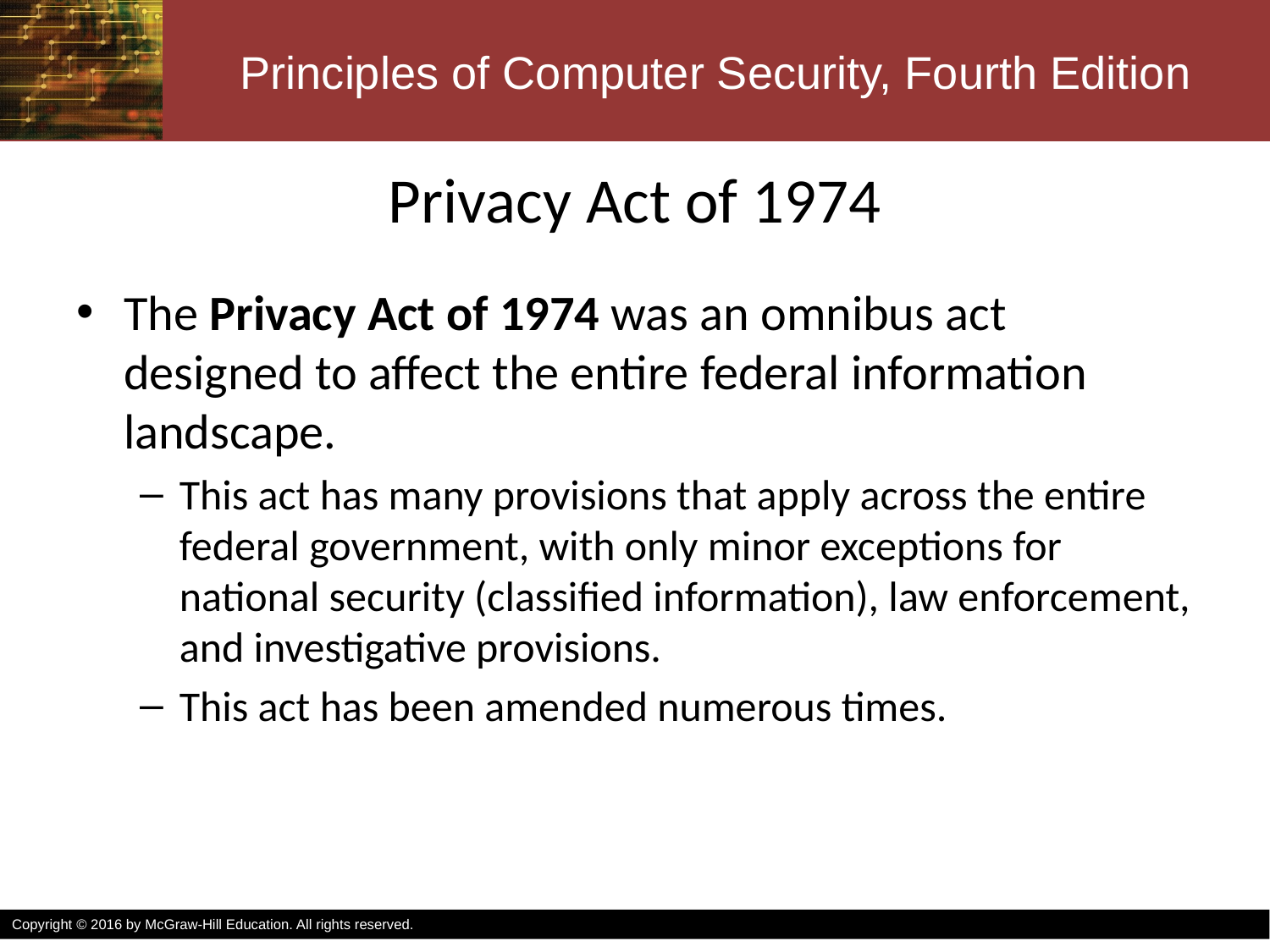

# Privacy Act of 1974
The Privacy Act of 1974 was an omnibus act designed to affect the entire federal information landscape.
This act has many provisions that apply across the entire federal government, with only minor exceptions for national security (classified information), law enforcement, and investigative provisions.
This act has been amended numerous times.